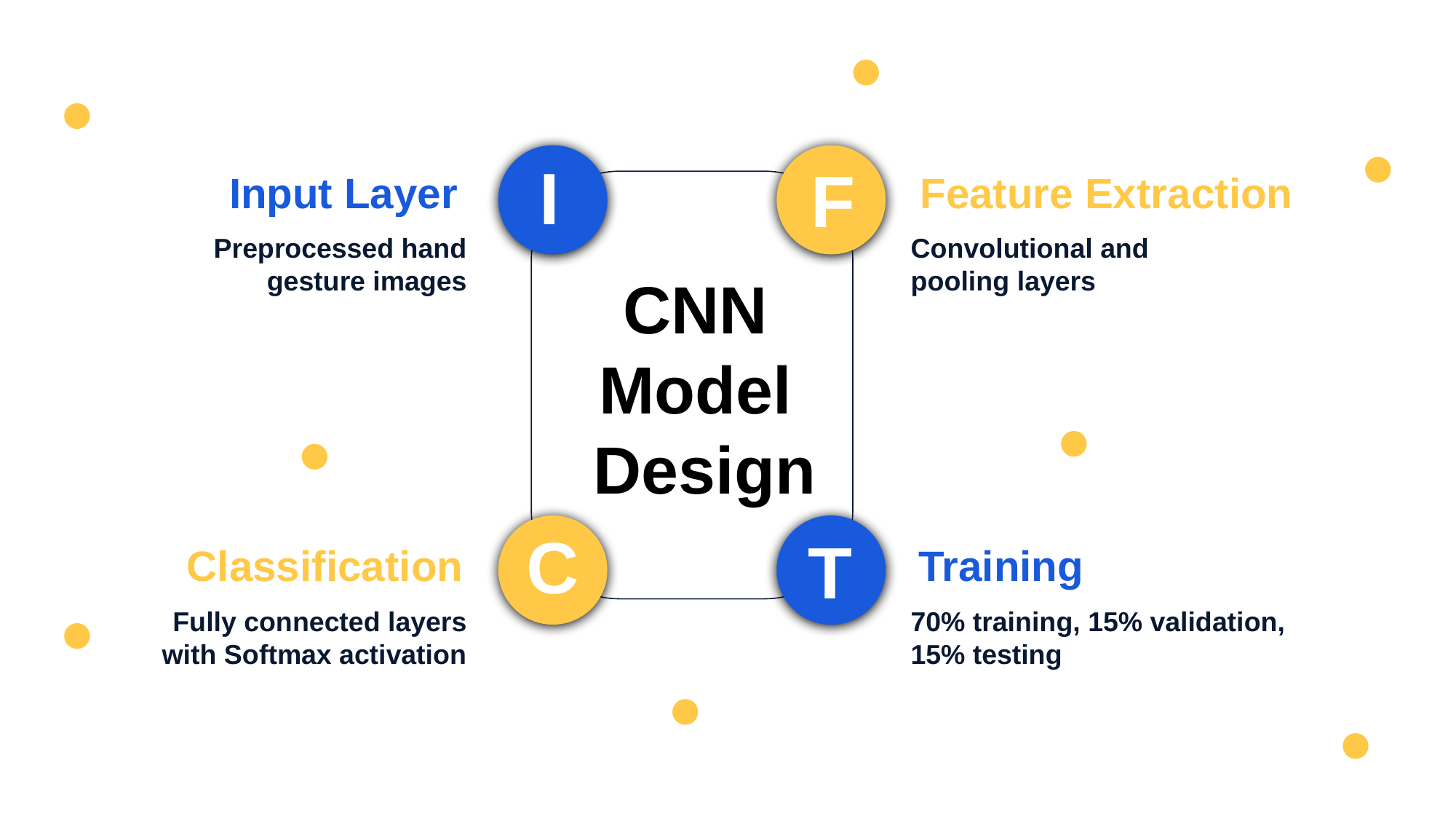

I
F

Input Layer
Preprocessed hand gesture images
Feature Extraction
Convolutional and pooling layers

CNN
Model
Design

C
T
Classification
Fully connected layers with Softmax activation
Training
70% training, 15% validation,
15% testing